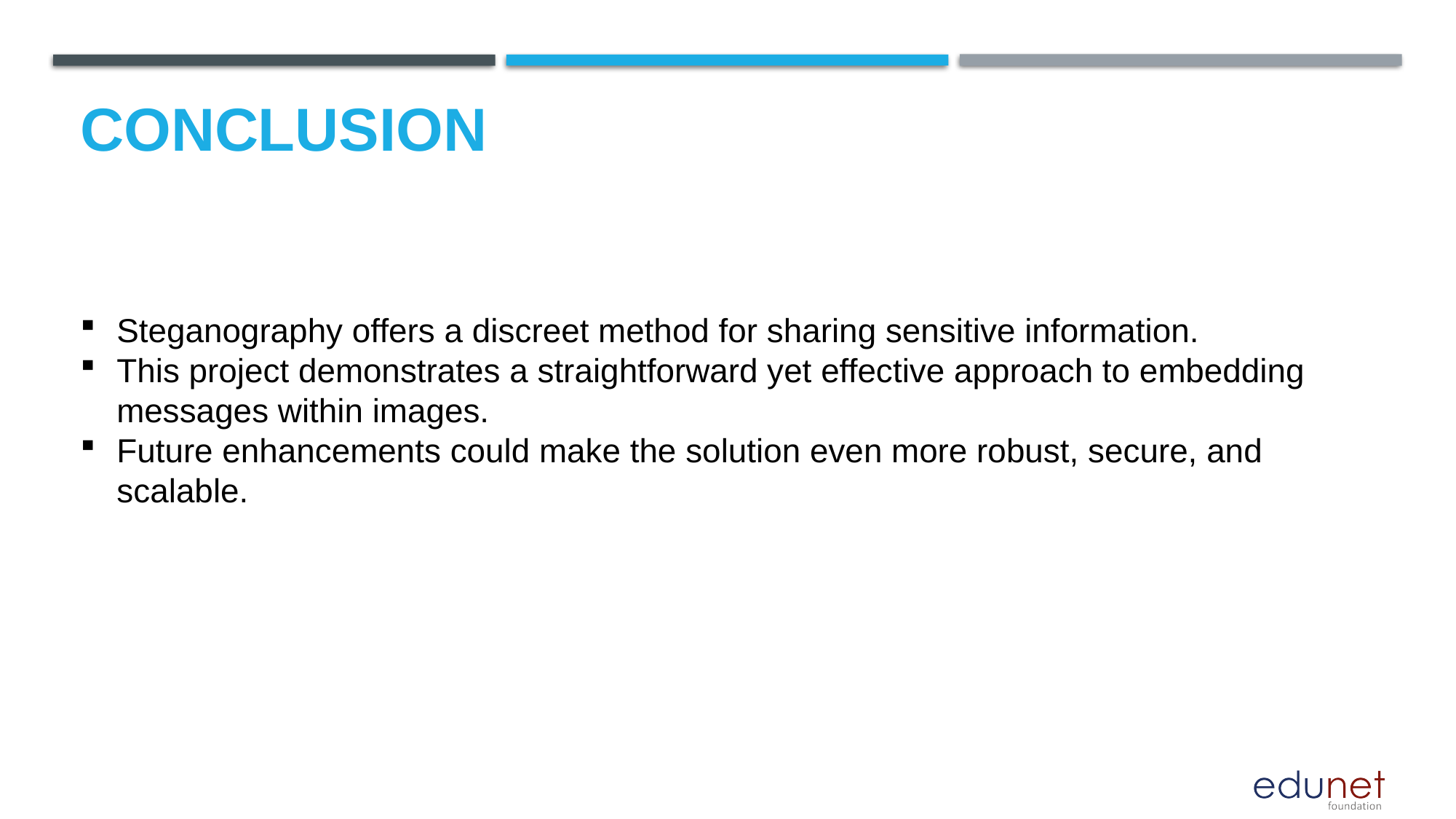

# Conclusion
Steganography offers a discreet method for sharing sensitive information.
This project demonstrates a straightforward yet effective approach to embedding messages within images.
Future enhancements could make the solution even more robust, secure, and scalable.